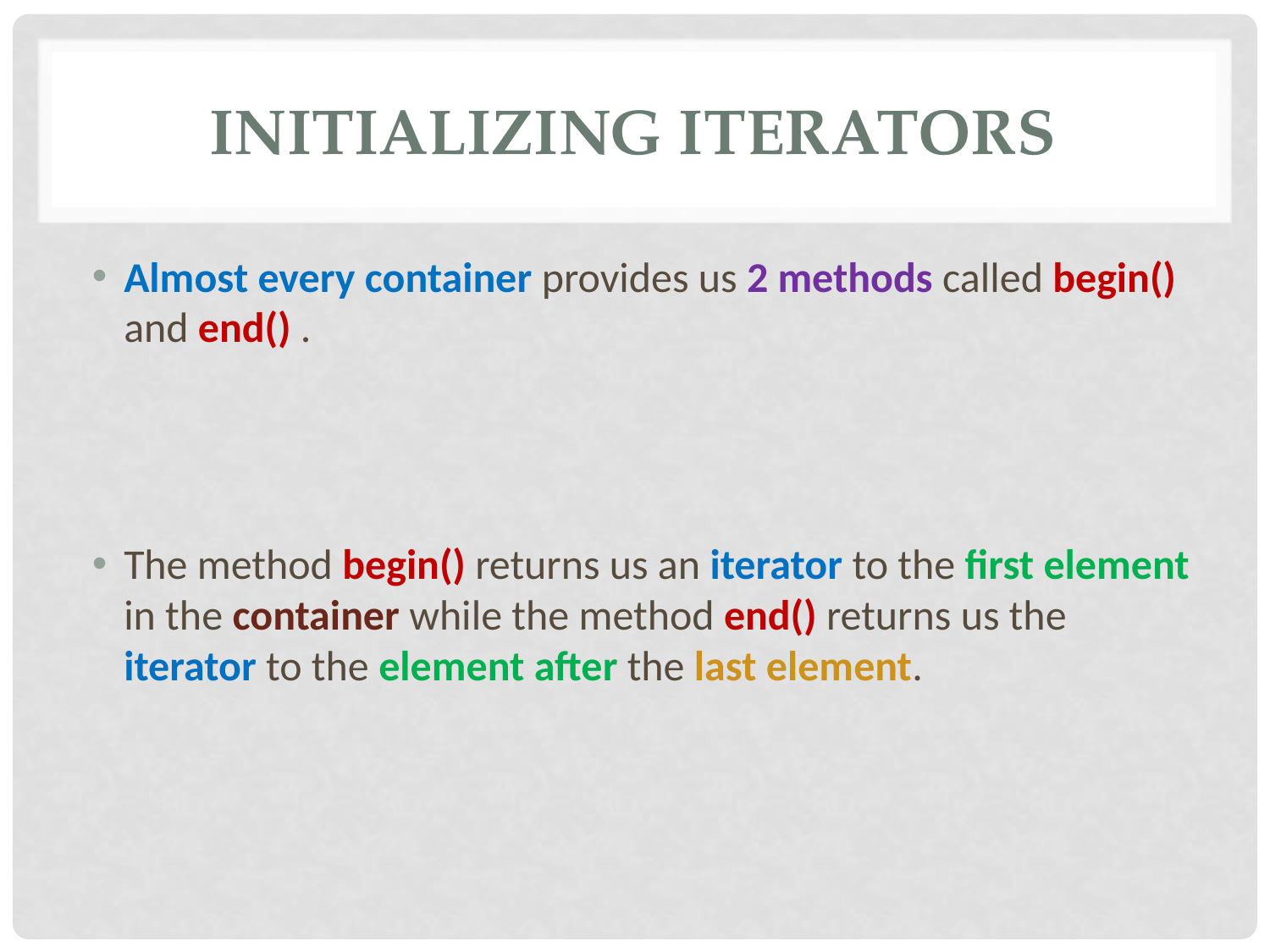

# Initializing iterators
Almost every container provides us 2 methods called begin() and end() .

The method begin() returns us an iterator to the first element in the container while the method end() returns us the iterator to the element after the last element.